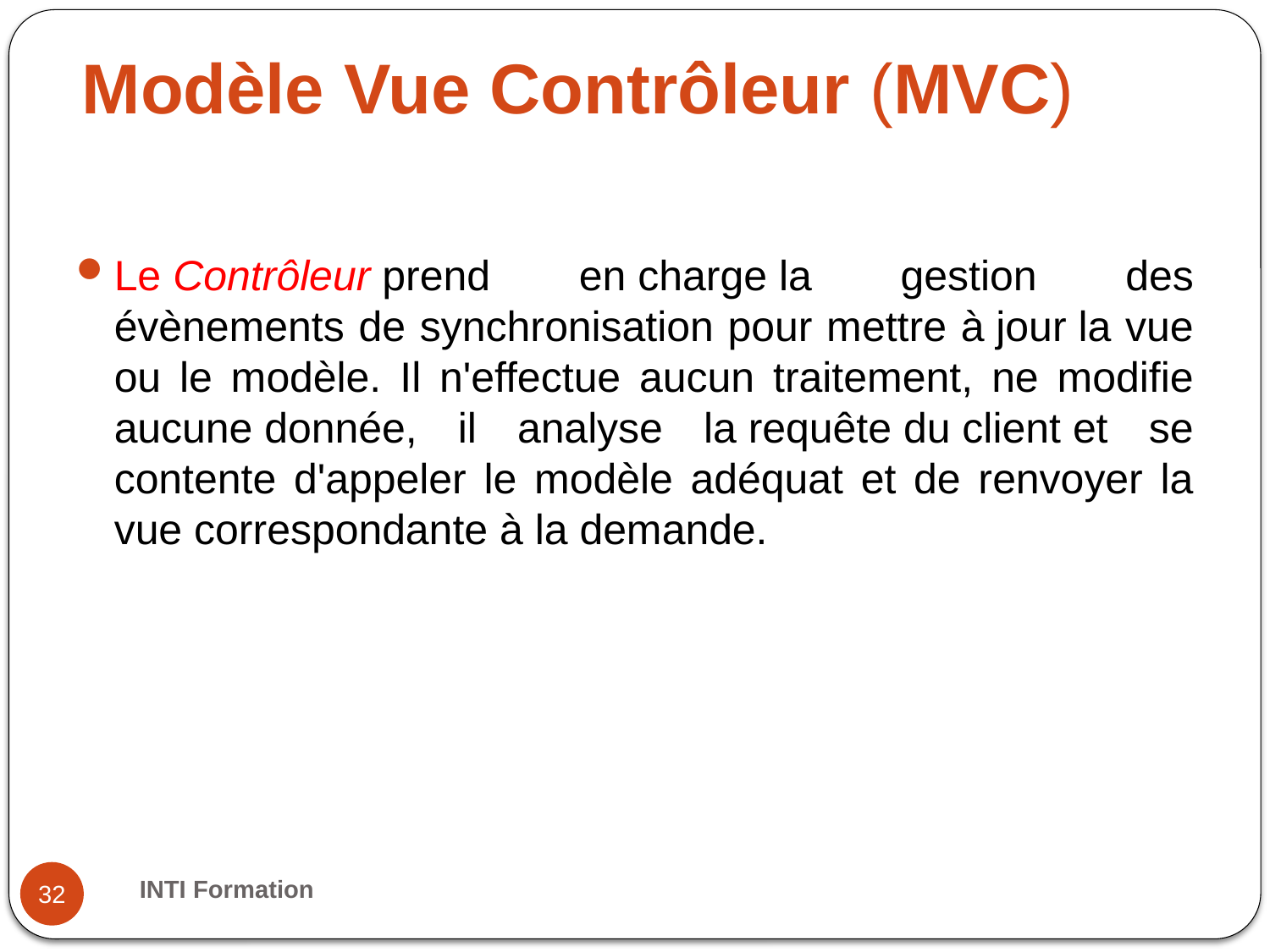

# Modèle Vue Contrôleur (MVC)
Le Contrôleur prend en charge la gestion des évènements de synchronisation pour mettre à jour la vue ou le modèle. Il n'effectue aucun traitement, ne modifie aucune donnée, il analyse la requête du client et se contente d'appeler le modèle adéquat et de renvoyer la vue correspondante à la demande.
INTI Formation
32